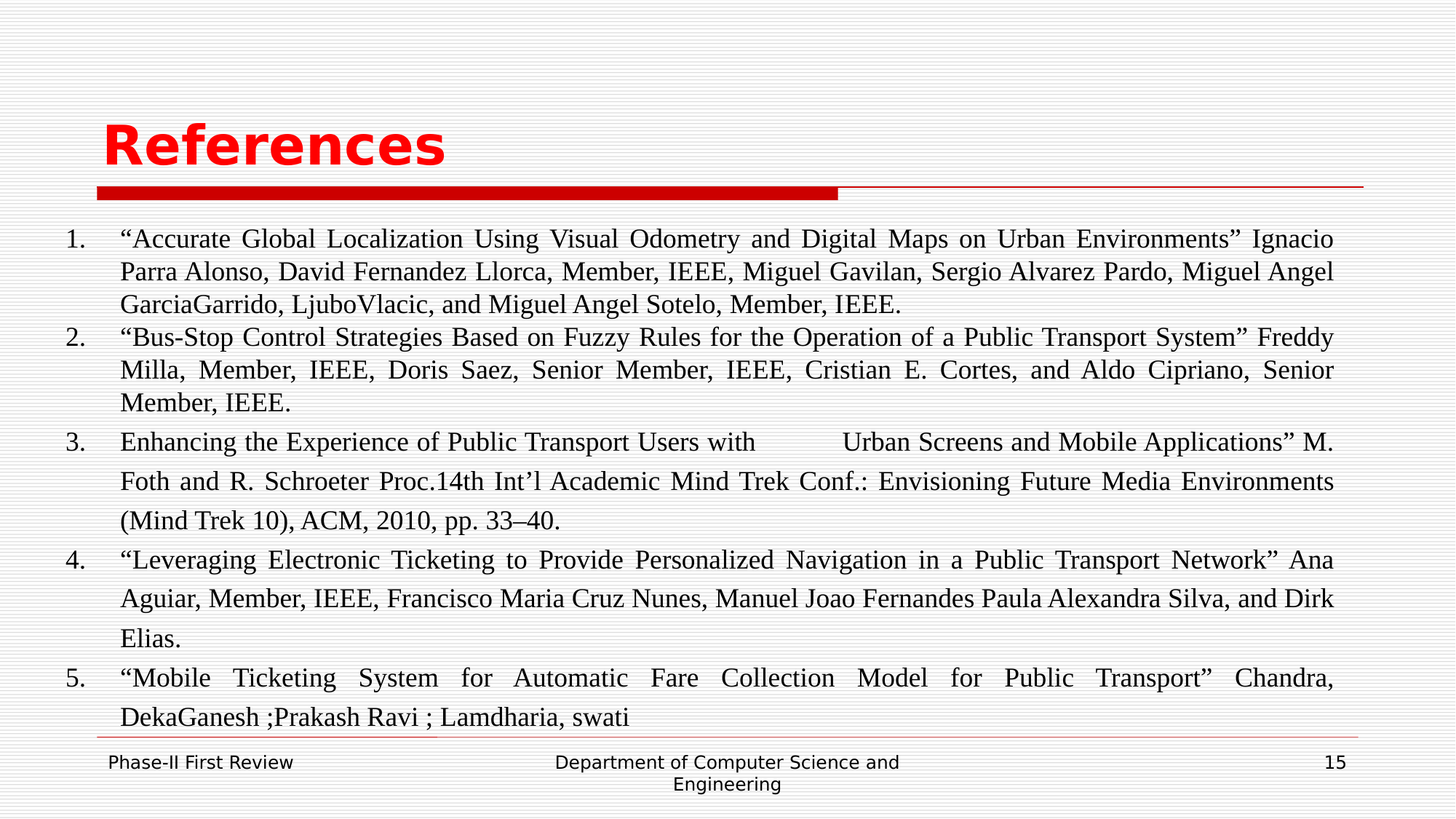

# References
“Accurate Global Localization Using Visual Odometry and Digital Maps on Urban Environments” Ignacio Parra Alonso, David Fernandez Llorca, Member, IEEE, Miguel Gavilan, Sergio Alvarez Pardo, Miguel Angel GarciaGarrido, LjuboVlacic, and Miguel Angel Sotelo, Member, IEEE.
“Bus-Stop Control Strategies Based on Fuzzy Rules for the Operation of a Public Transport System” Freddy Milla, Member, IEEE, Doris Saez, Senior Member, IEEE, Cristian E. Cortes, and Aldo Cipriano, Senior Member, IEEE.
Enhancing the Experience of Public Transport Users with           Urban Screens and Mobile Applications” M. Foth and R. Schroeter Proc.14th Int’l Academic Mind Trek Conf.: Envisioning Future Media Environments (Mind Trek 10), ACM, 2010, pp. 33–40.
“Leveraging Electronic Ticketing to Provide Personalized Navigation in a Public Transport Network” Ana Aguiar, Member, IEEE, Francisco Maria Cruz Nunes, Manuel Joao Fernandes Paula Alexandra Silva, and Dirk Elias.
“Mobile Ticketing System for Automatic Fare Collection Model for Public Transport” Chandra, DekaGanesh ;Prakash Ravi ; Lamdharia, swati
Phase-II First Review
Department of Computer Science and Engineering
15